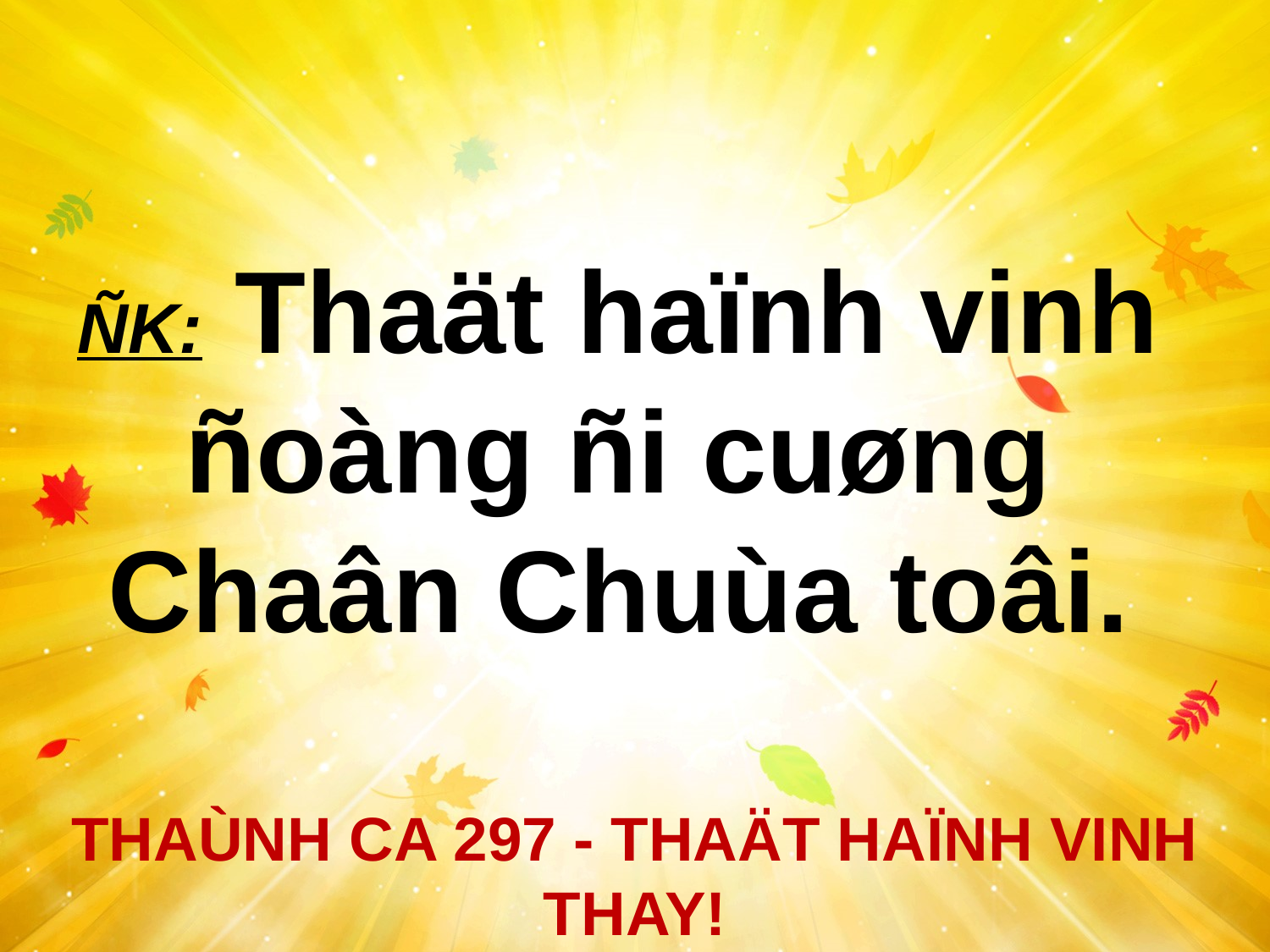

ÑK: Thaät haïnh vinh
ñoàng ñi cuøng
Chaân Chuùa toâi.
THAÙNH CA 297 - THAÄT HAÏNH VINH THAY!